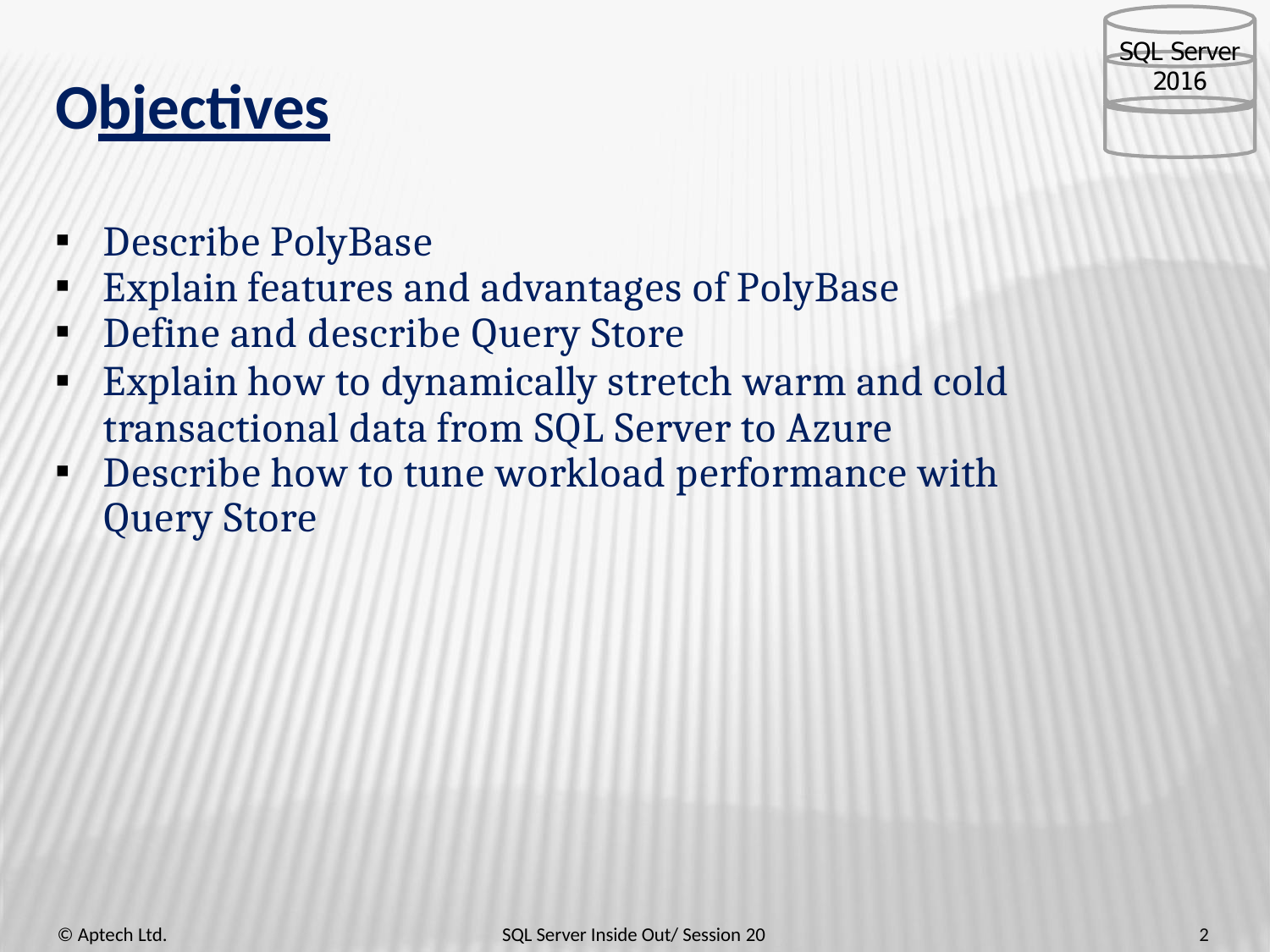

SQL Server

2016
# Objectives

Describe PolyBase
Explain features and advantages of PolyBase
Define and describe Query Store
Explain how to dynamically stretch warm and cold  transactional data from SQL Server to Azure
Describe how to tune workload performance with Query Store
2
© Aptech Ltd.
SQL Server Inside Out/ Session 20